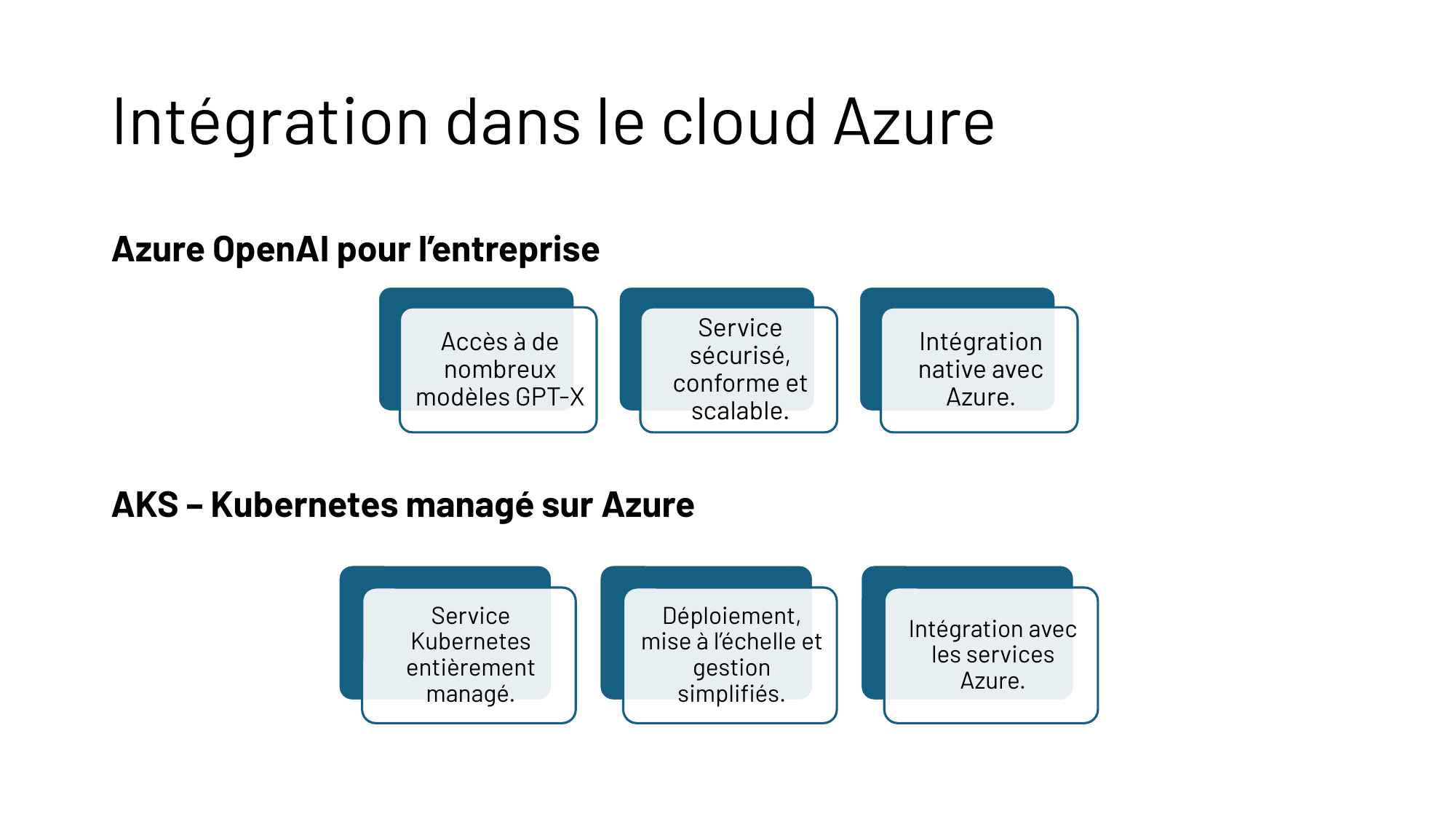

# Intégration dans le cloud Azure
Azure OpenAI pour l’entreprise
Accès à de nombreux modèles GPT-X
Service sécurisé, conforme et scalable.
Intégration native avec Azure.
AKS – Kubernetes managé sur Azure
Service Kubernetes entièrement managé.
Déploiement, mise à l’échelle et gestion simplifiés.
Intégration avec les services Azure.